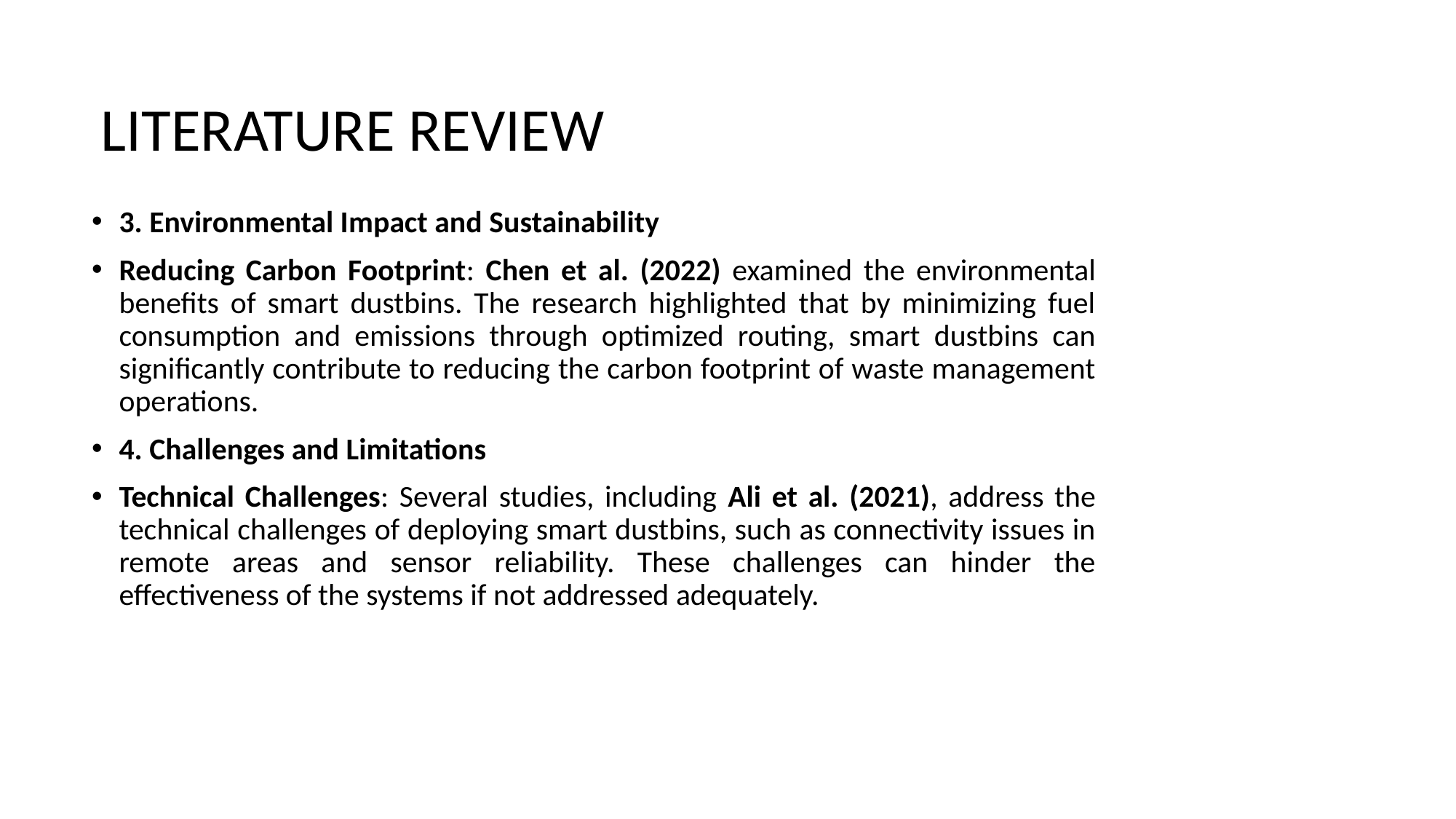

# LITERATURE REVIEW
3. Environmental Impact and Sustainability
Reducing Carbon Footprint: Chen et al. (2022) examined the environmental benefits of smart dustbins. The research highlighted that by minimizing fuel consumption and emissions through optimized routing, smart dustbins can significantly contribute to reducing the carbon footprint of waste management operations.
4. Challenges and Limitations
Technical Challenges: Several studies, including Ali et al. (2021), address the technical challenges of deploying smart dustbins, such as connectivity issues in remote areas and sensor reliability. These challenges can hinder the effectiveness of the systems if not addressed adequately.